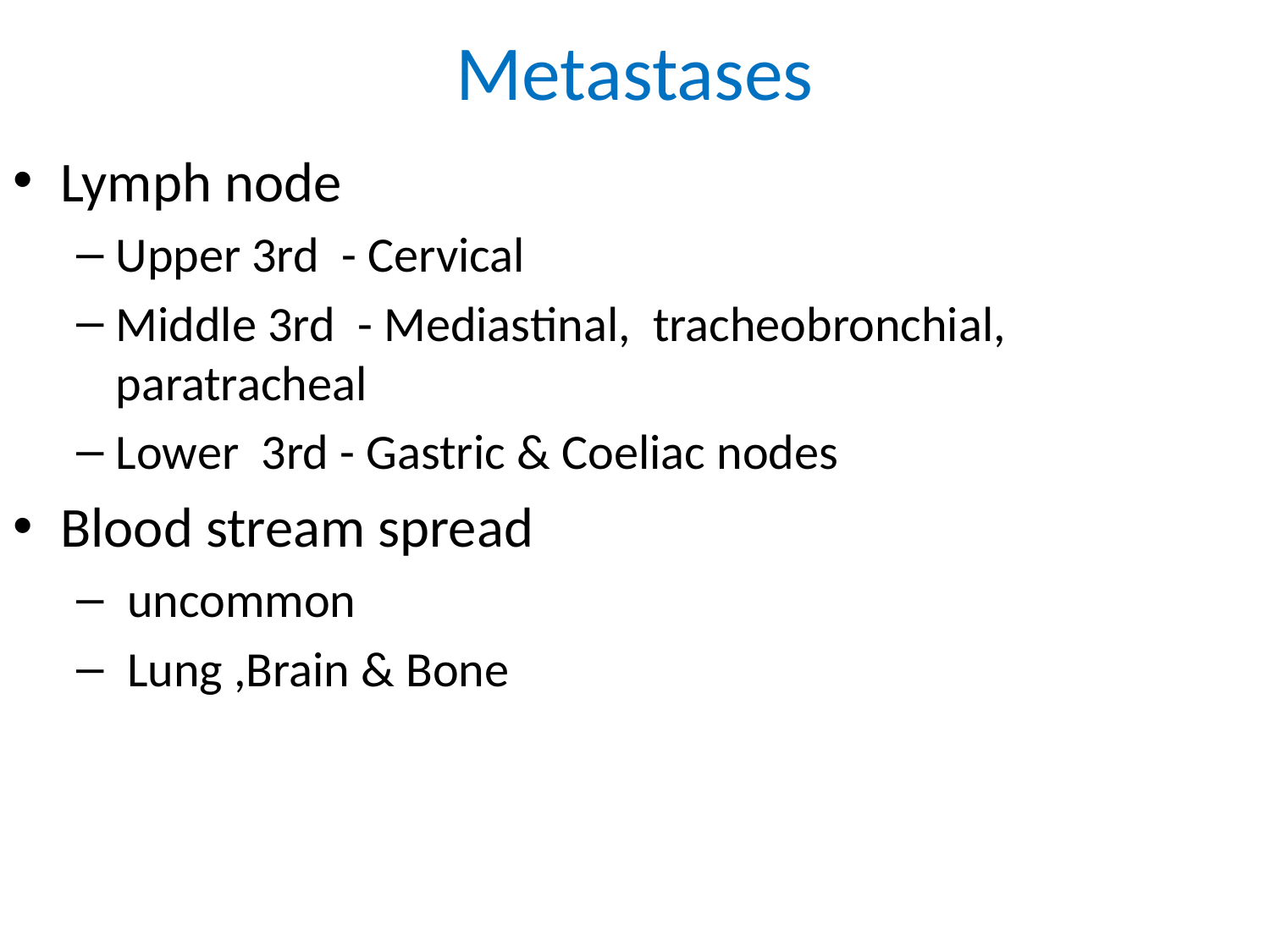

# Metastases
Lymph node
Upper 3rd  - Cervical
Middle 3rd  - Mediastinal,  tracheobronchial, paratracheal
Lower  3rd - Gastric & Coeliac nodes
Blood stream spread
 uncommon
 Lung ,Brain & Bone